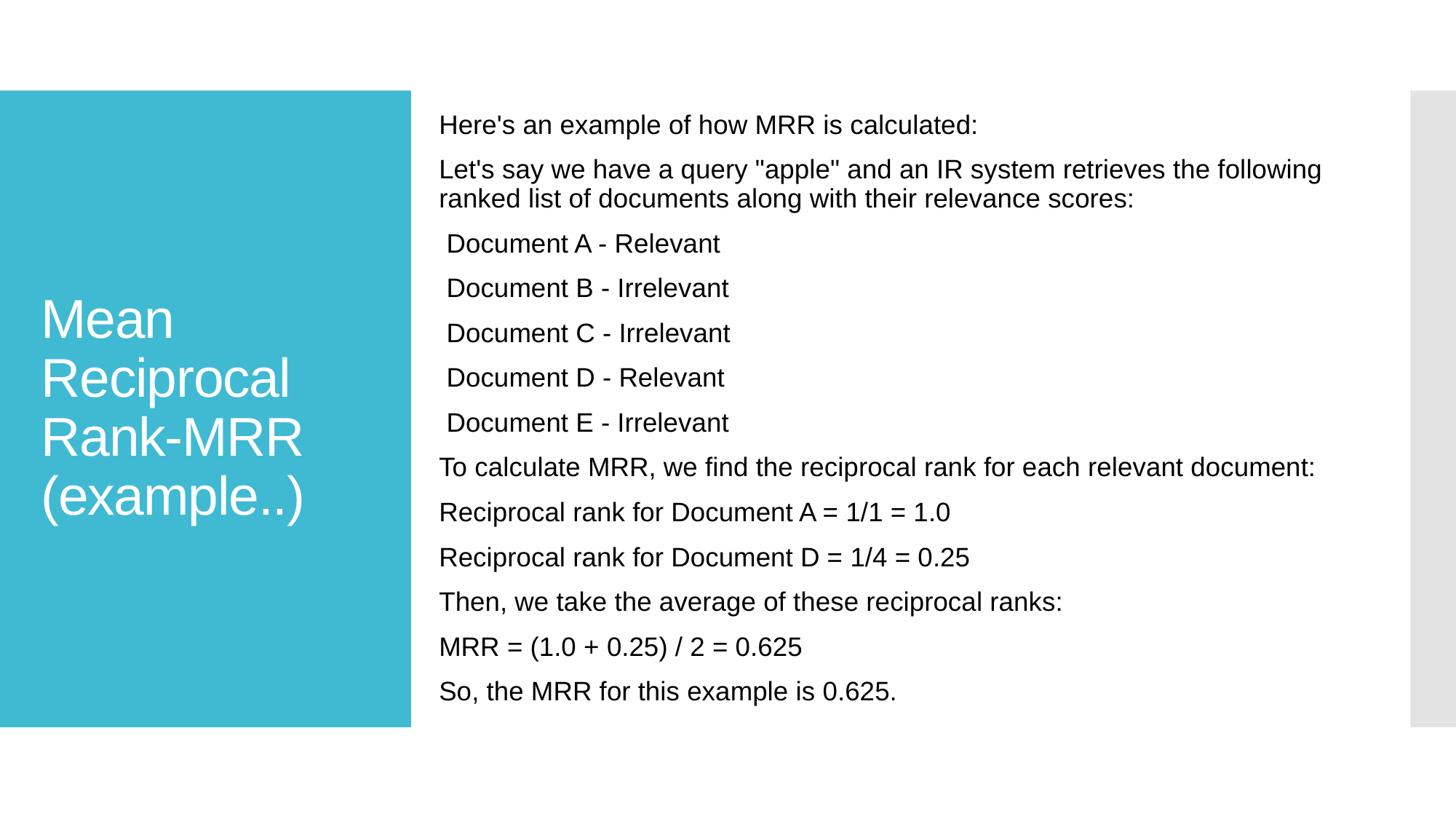

Here's an example of how MRR is calculated:
Let's say we have a query "apple" and an IR system retrieves the following ranked list of documents along with their relevance scores:
 Document A - Relevant
 Document B - Irrelevant
 Document C - Irrelevant
 Document D - Relevant
 Document E - Irrelevant
To calculate MRR, we find the reciprocal rank for each relevant document:
Reciprocal rank for Document A = 1/1 = 1.0
Reciprocal rank for Document D = 1/4 = 0.25
Then, we take the average of these reciprocal ranks:
MRR = (1.0 + 0.25) / 2 = 0.625
So, the MRR for this example is 0.625.
# Mean Reciprocal Rank-MRR (example..)